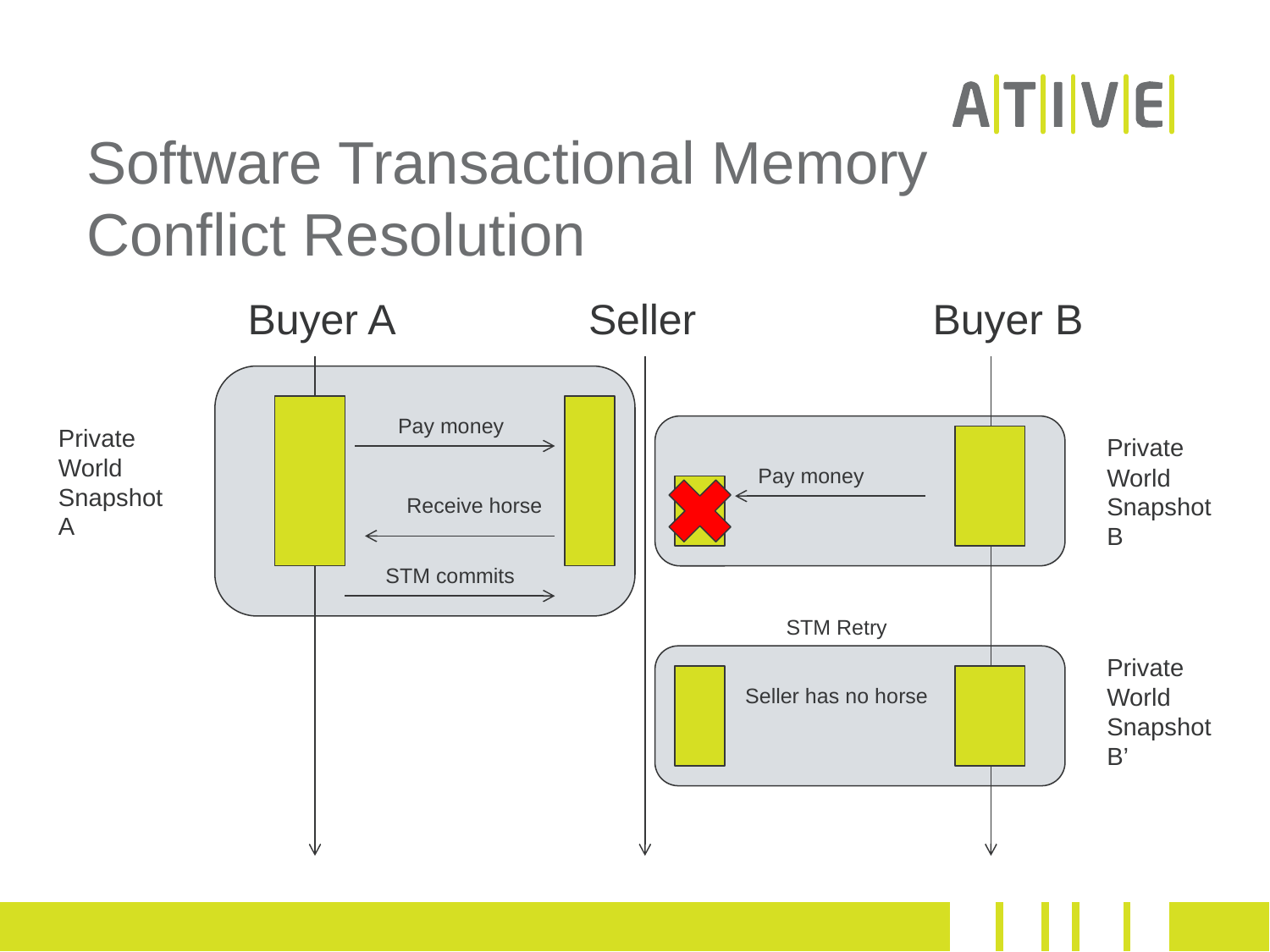

# Software Transactional Memory Conflict Resolution
Buyer A
Seller
Buyer B

Pay money
Private
World
Snapshot
A

Private
World
Snapshot
B
Pay money

Receive horse
STM commits
STM Retry

Private
World
Snapshot
B’

Seller has no horse